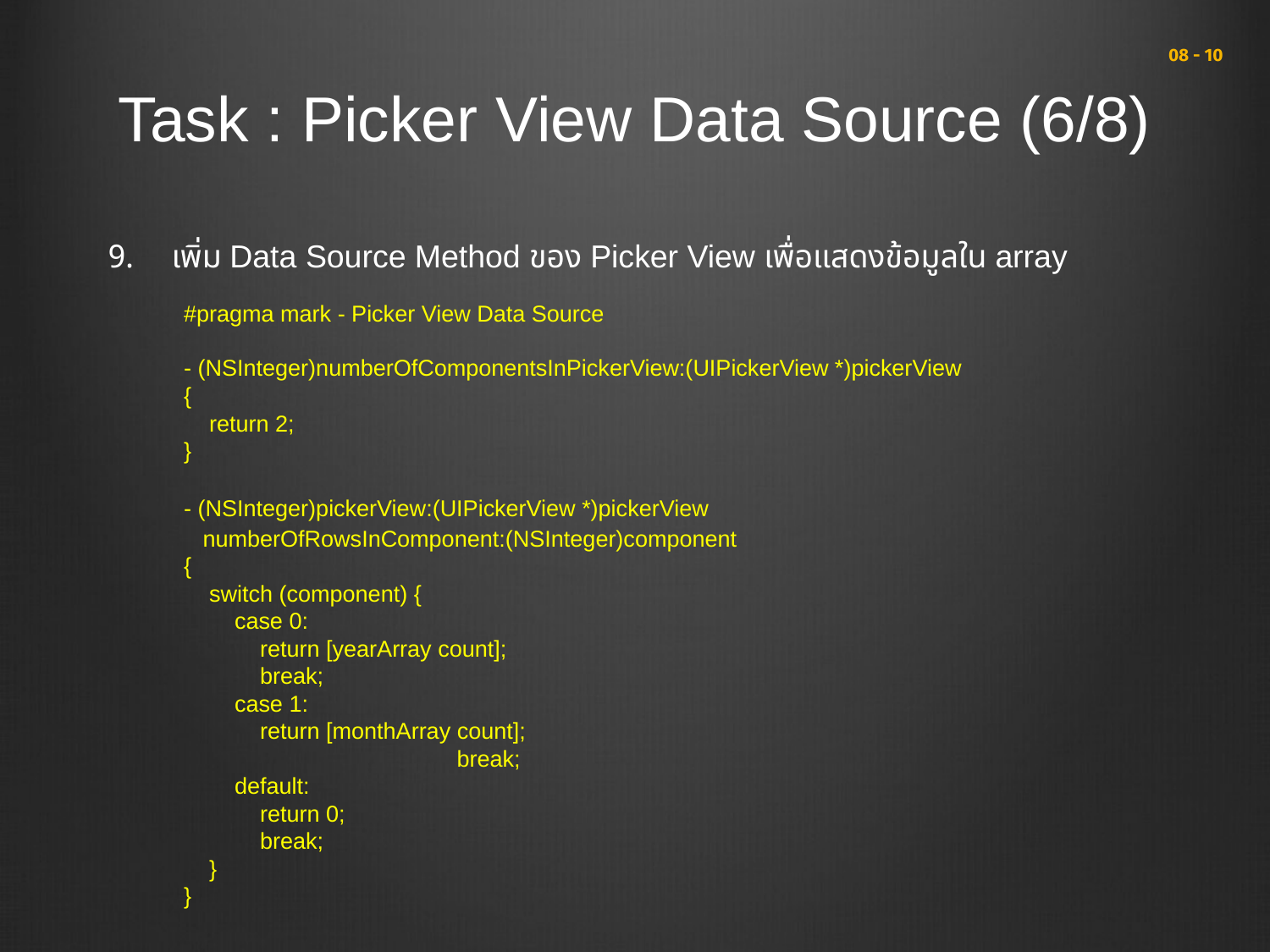

# Task : Picker View Data Source (6/8)
 08 - 10
เพิ่ม Data Source Method ของ Picker View เพื่อแสดงข้อมูลใน array

#pragma mark - Picker View Data Source

- (NSInteger)numberOfComponentsInPickerView:(UIPickerView *)pickerView
{
    return 2;
}

- (NSInteger)pickerView:(UIPickerView *)pickerView
   numberOfRowsInComponent:(NSInteger)component
{
    switch (component) {
        case 0:
            return [yearArray count];
            break;
        case 1:
            return [monthArray count];
		   break;
        default:
            return 0;
            break;
    }
}